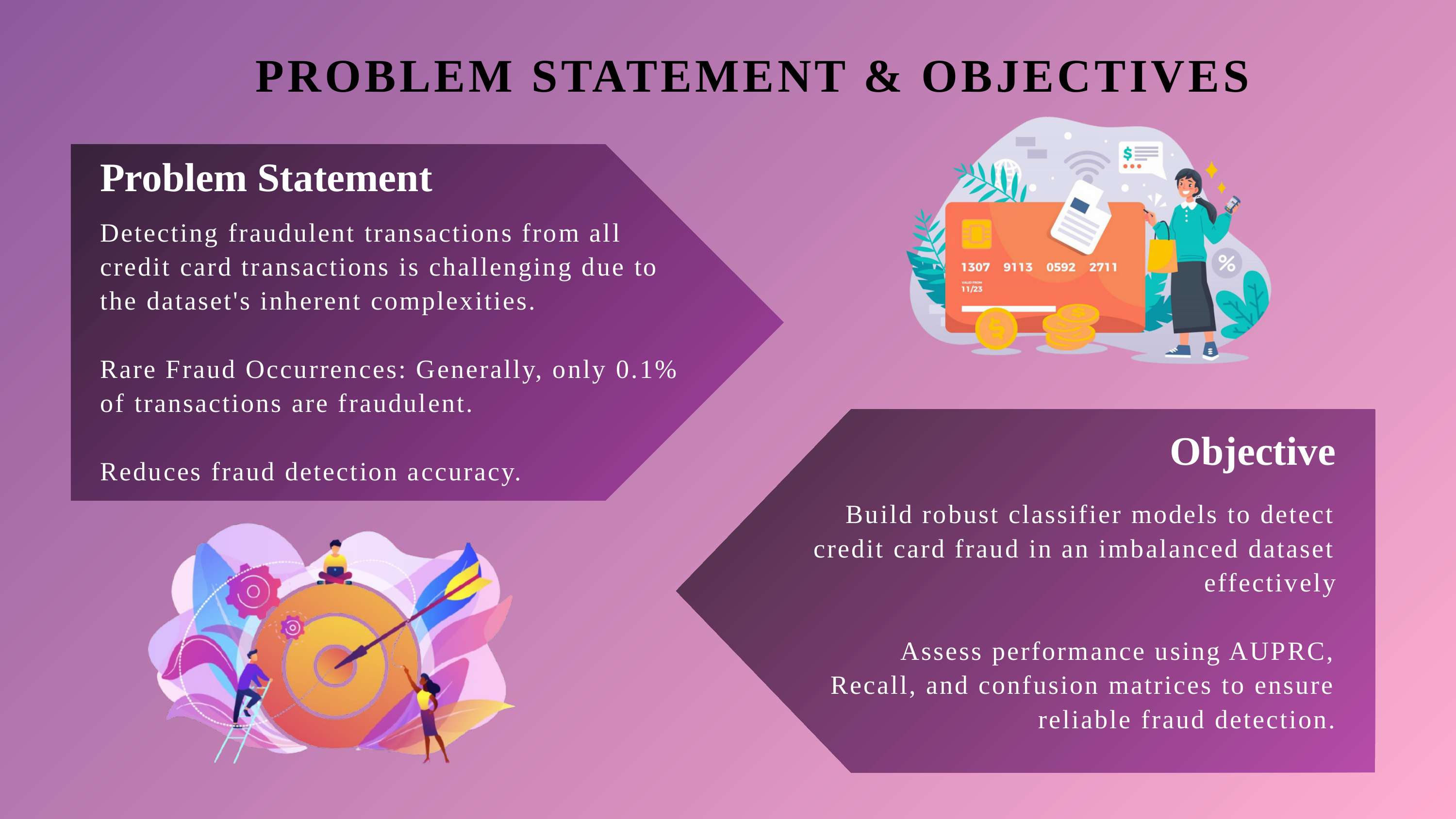

PROBLEM STATEMENT & OBJECTIVES

Problem Statement
Detecting fraudulent transactions from all credit card transactions is challenging due to the dataset's inherent complexities.

Rare Fraud Occurrences: Generally, only 0.1% of transactions are fraudulent.

Reduces fraud detection accuracy.

Objective
Build robust classifier models to detect credit card fraud in an imbalanced dataset effectively

Assess performance using AUPRC, Recall, and confusion matrices to ensure reliable fraud detection.